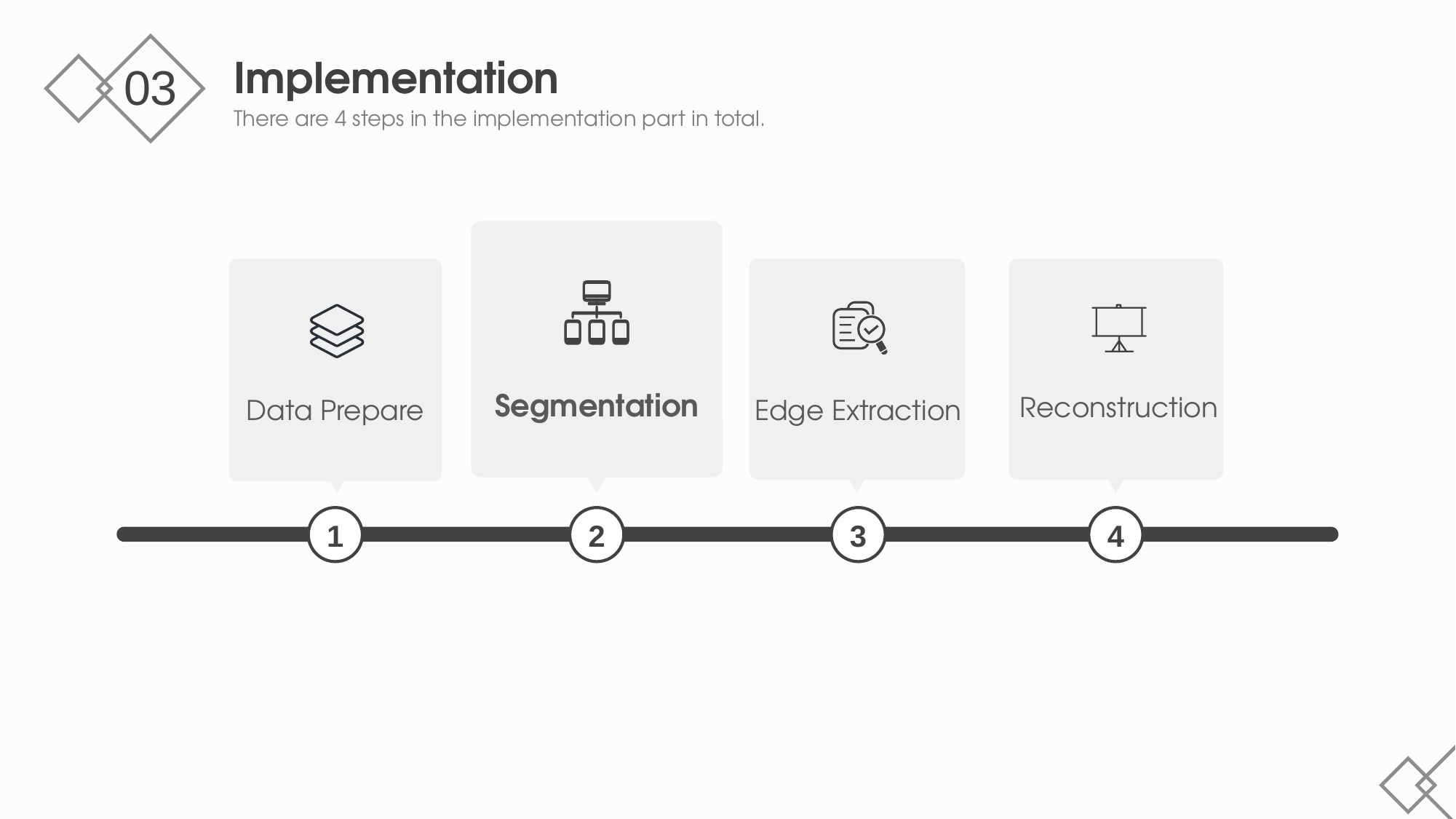

Implementation
There are 4 steps in the implementation part in total.
03

Segmentation

Data Prepare

Reconstruction
Edge Extraction
1
2
3
4